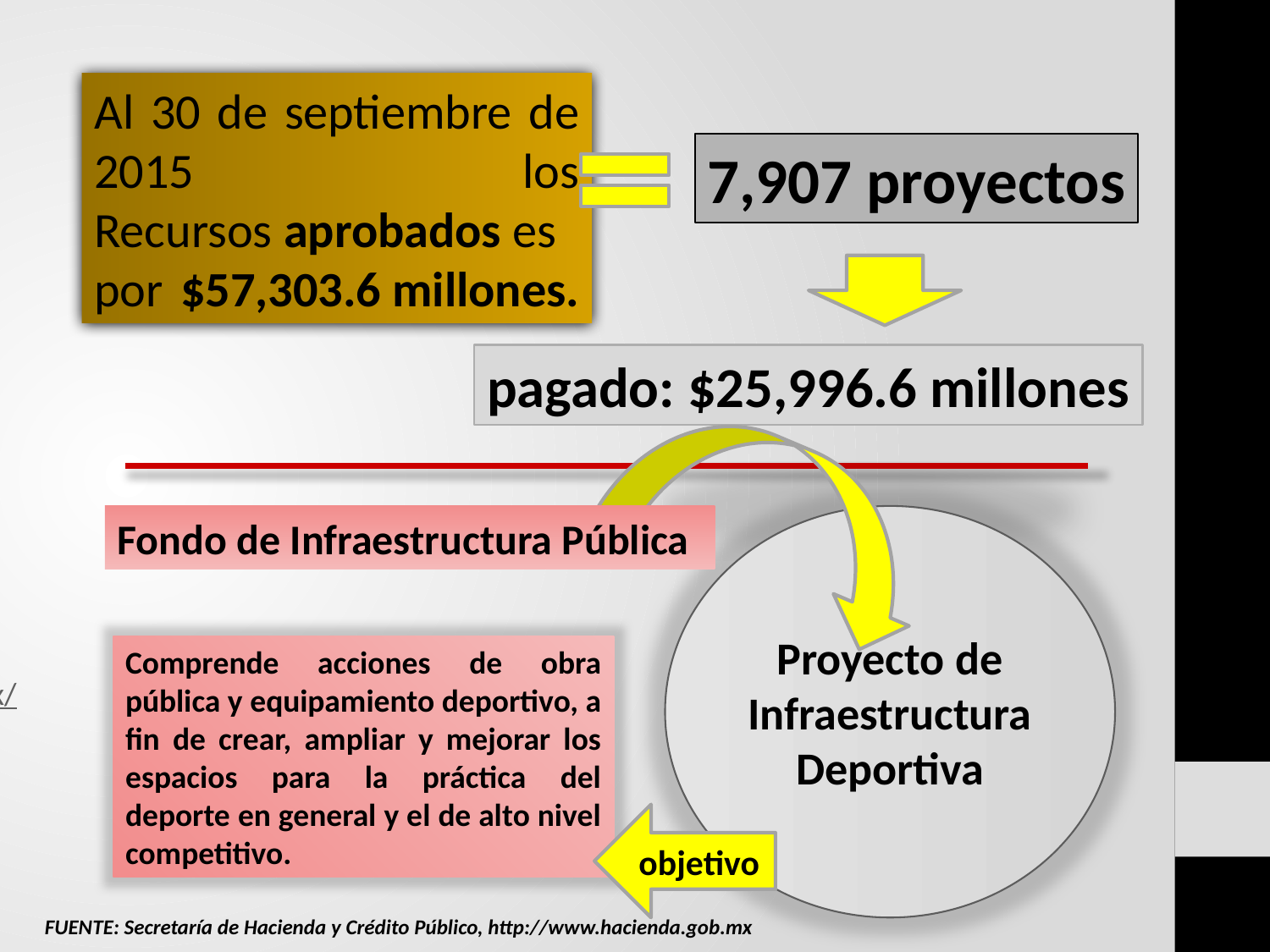

Al 30 de septiembre de 2015 los Recursos aprobados es por $57,303.6 millones.
7,907 proyectos

pagado: $25,996.6 millones

Fondo de Infraestructura Pública
Proyecto de Infraestructura Deportiva
Comprende acciones de obra pública y equipamiento deportivo, a fin de crear, ampliar y mejorar los espacios para la práctica del deporte en general y el de alto nivel competitivo.
http://www.hacienda.gob.mx/
objetivo
FUENTE: Secretaría de Hacienda y Crédito Público, http://www.hacienda.gob.mx